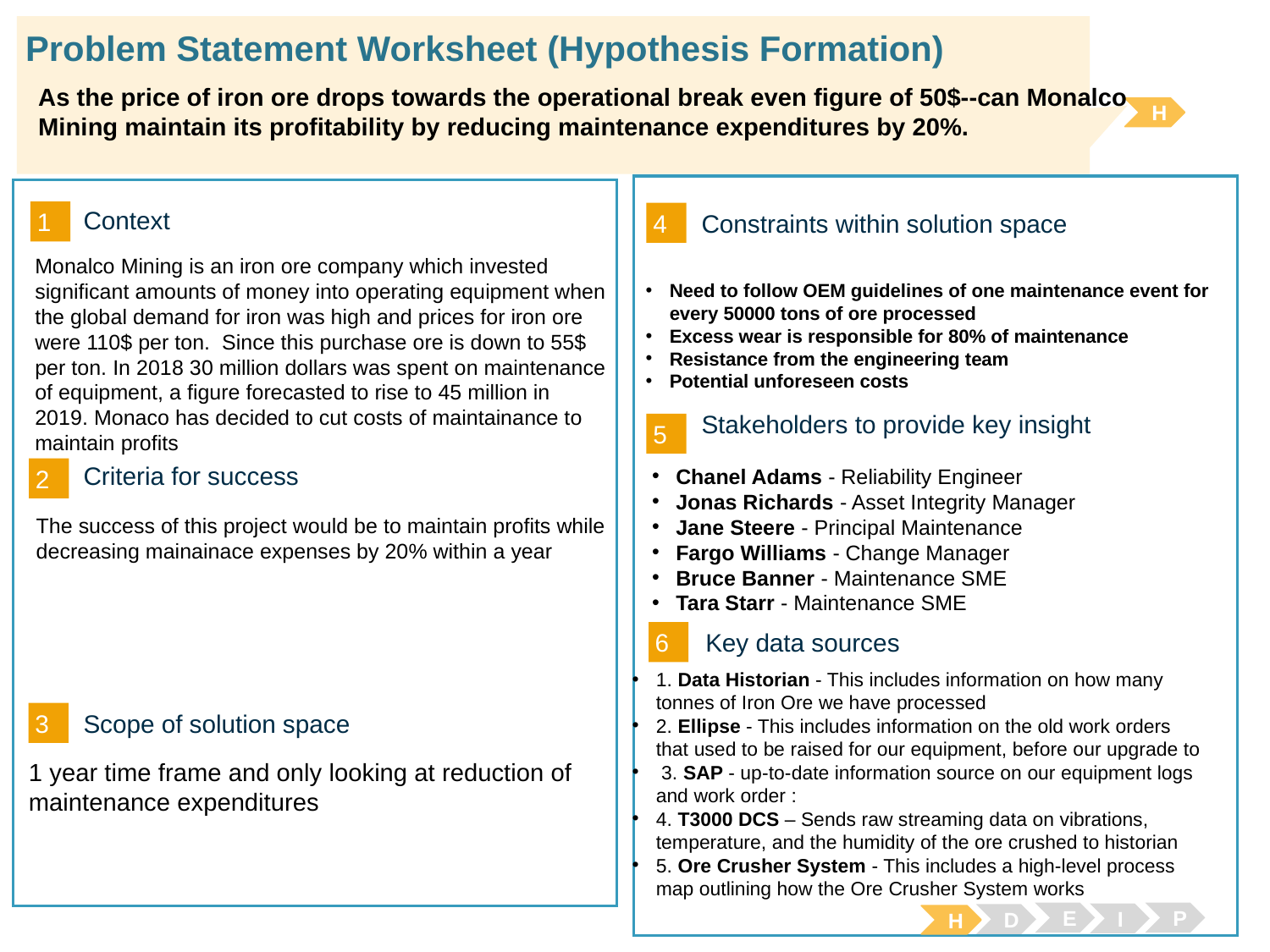

# Problem Statement Worksheet (Hypothesis Formation)
As the price of iron ore drops towards the operational break even figure of 50$--can Monalco Mining maintain its profitability by reducing maintenance expenditures by 20%.
H

1
4
Context
Constraints within solution space
Monalco Mining is an iron ore company which invested significant amounts of money into operating equipment when the global demand for iron was high and prices for iron ore were 110$ per ton.  Since this purchase ore is down to 55$ per ton. In 2018 30 million dollars was spent on maintenance of equipment, a figure forecasted to rise to 45 million in 2019. Monaco has decided to cut costs of maintainance to maintain profits
Need to follow OEM guidelines of one maintenance event for every 50000 tons of ore processed
Excess wear is responsible for 80% of maintenance
Resistance from the engineering team
Potential unforeseen costs
Stakeholders to provide key insight
5
Chanel Adams - Reliability Engineer
Jonas Richards - Asset Integrity Manager
Jane Steere - Principal Maintenance
Fargo Williams - Change Manager
Bruce Banner - Maintenance SME
Tara Starr - Maintenance SME
2
Criteria for success
The success of this project would be to maintain profits while decreasing mainainace expenses by 20% within a year
6
Key data sources
1. Data Historian - This includes information on how many tonnes of Iron Ore we have processed
2. Ellipse - This includes information on the old work orders that used to be raised for our equipment, before our upgrade to
 3. SAP - up-to-date information source on our equipment logs and work order :
4. T3000 DCS – Sends raw streaming data on vibrations, temperature, and the humidity of the ore crushed to historian
5. Ore Crusher System - This includes a high-level process map outlining how the Ore Crusher System works
3
Scope of solution space
1 year time frame and only looking at reduction of maintenance expenditures
E
P
I
D
H